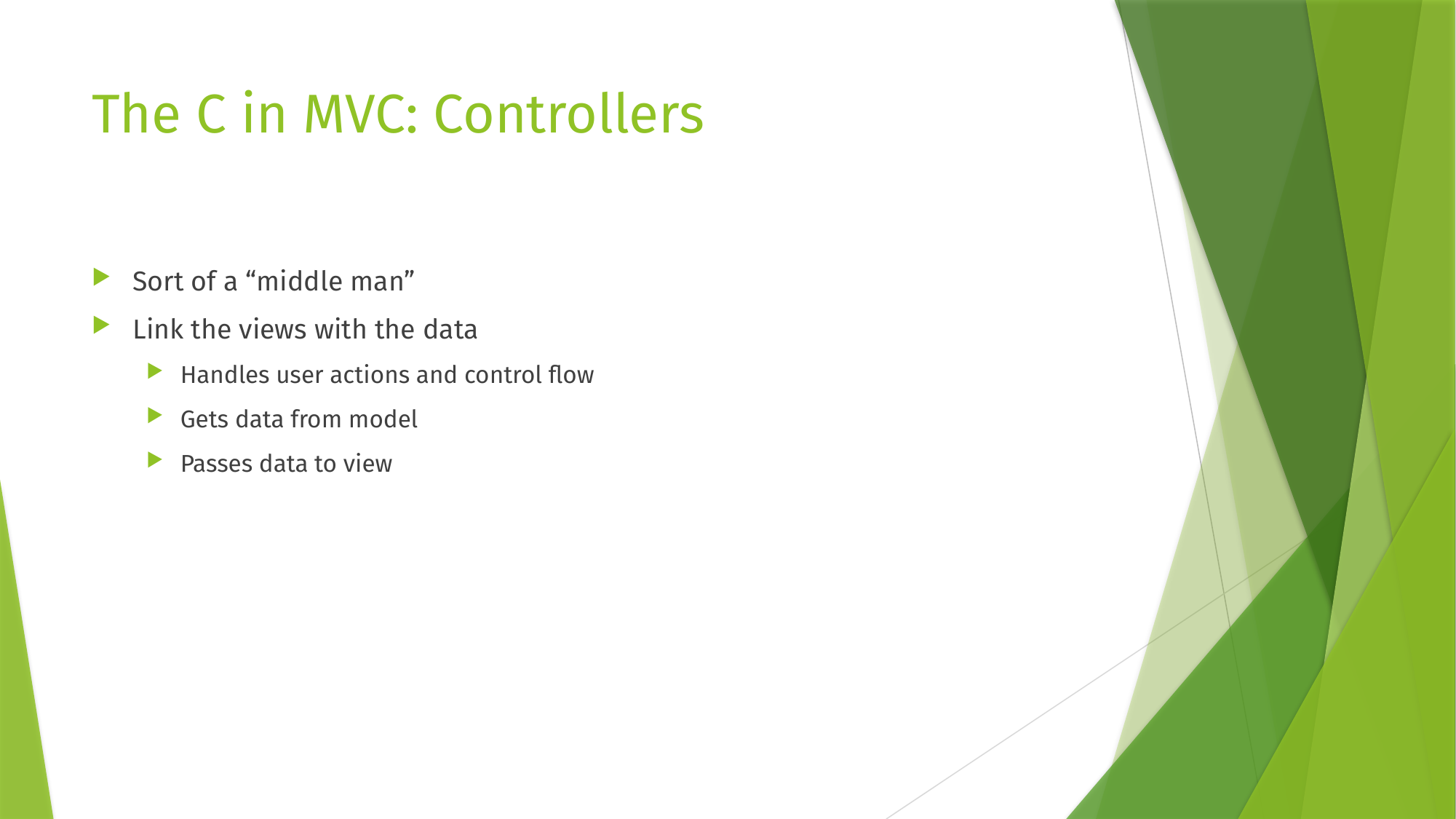

# The C in MVC: Controllers
Sort of a “middle man”
Link the views with the data
Handles user actions and control flow
Gets data from model
Passes data to view